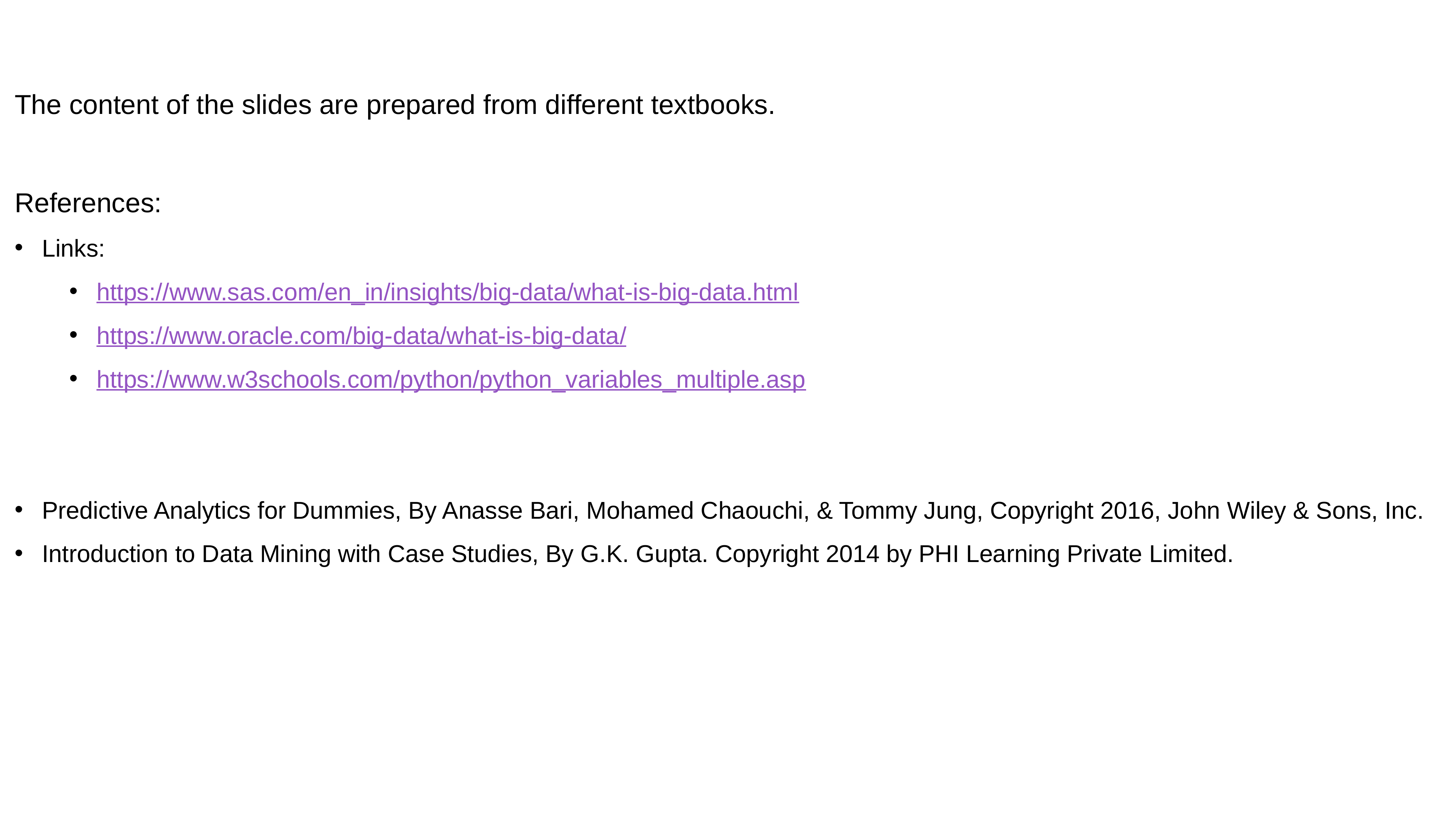

The content of the slides are prepared from different textbooks.
References:
Links:
https://www.sas.com/en_in/insights/big-data/what-is-big-data.html
https://www.oracle.com/big-data/what-is-big-data/
https://www.w3schools.com/python/python_variables_multiple.asp

Predictive Analytics for Dummies, By Anasse Bari, Mohamed Chaouchi, & Tommy Jung, Copyright 2016, John Wiley & Sons, Inc.
Introduction to Data Mining with Case Studies, By G.K. Gupta. Copyright 2014 by PHI Learning Private Limited.